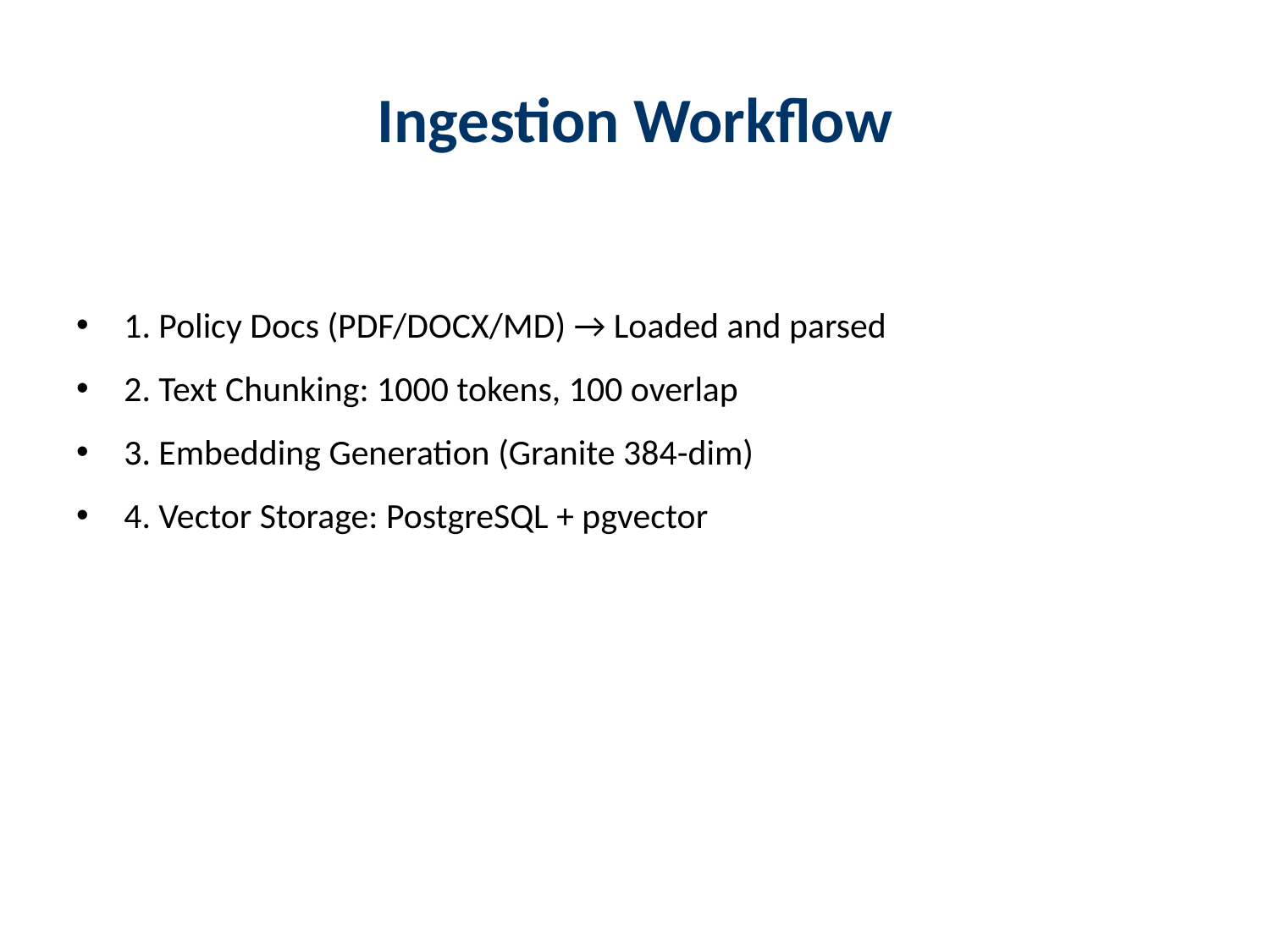

# Ingestion Workflow

1. Policy Docs (PDF/DOCX/MD) → Loaded and parsed
2. Text Chunking: 1000 tokens, 100 overlap
3. Embedding Generation (Granite 384-dim)
4. Vector Storage: PostgreSQL + pgvector